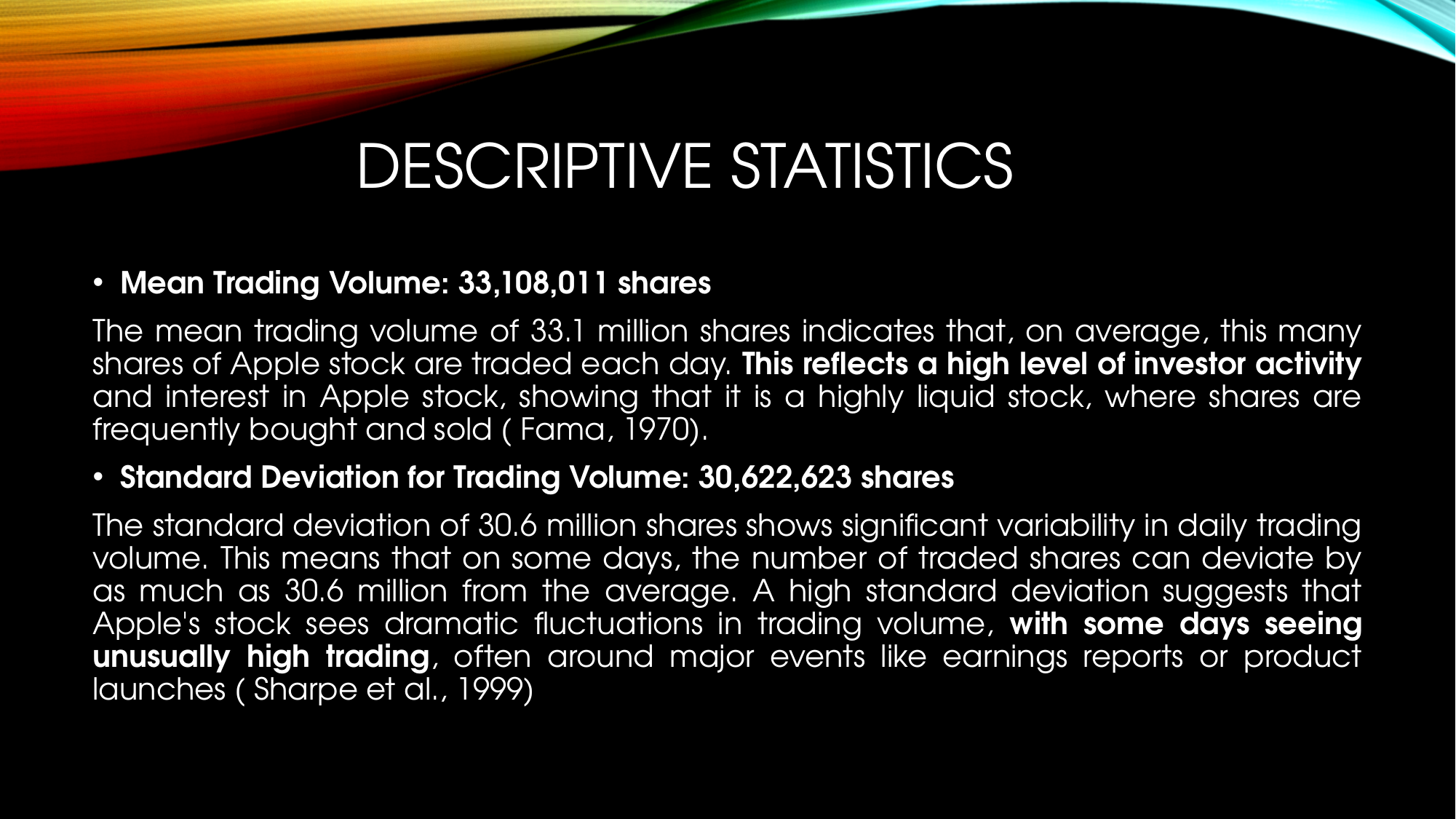

# Descriptive Statistics
Mean Trading Volume: 33,108,011 shares
The mean trading volume of 33.1 million shares indicates that, on average, this many shares of Apple stock are traded each day. This reflects a high level of investor activity and interest in Apple stock, showing that it is a highly liquid stock, where shares are frequently bought and sold ( Fama, 1970).
Standard Deviation for Trading Volume: 30,622,623 shares
The standard deviation of 30.6 million shares shows significant variability in daily trading volume. This means that on some days, the number of traded shares can deviate by as much as 30.6 million from the average. A high standard deviation suggests that Apple's stock sees dramatic fluctuations in trading volume, with some days seeing unusually high trading, often around major events like earnings reports or product launches ( Sharpe et al., 1999)